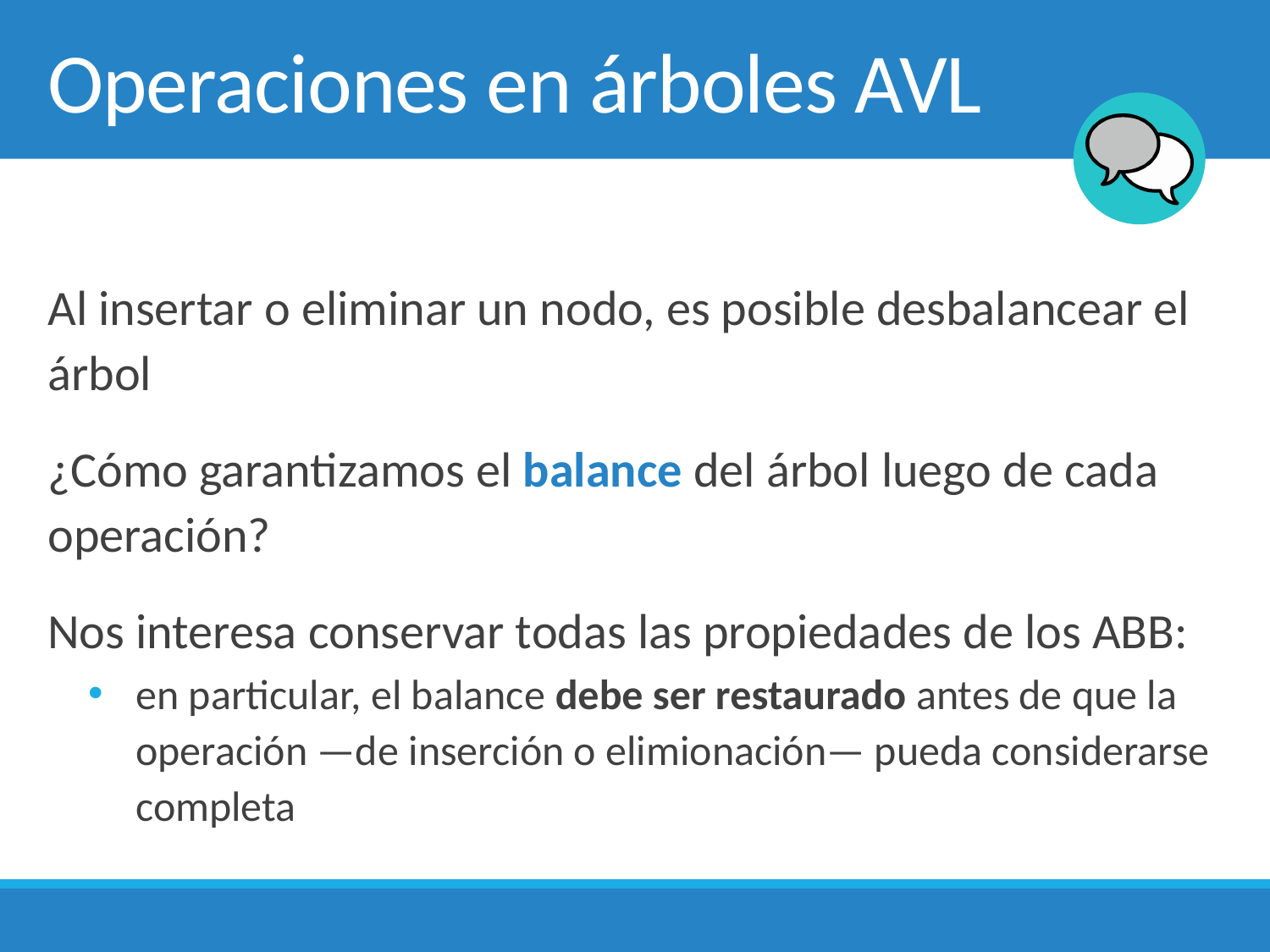

# Operaciones en árboles AVL
Al insertar o eliminar un nodo, es posible desbalancear el árbol
¿Cómo garantizamos el balance del árbol luego de cada operación?
Nos interesa conservar todas las propiedades de los ABB:
en particular, el balance debe ser restaurado antes de que la operación —de inserción o elimionación— pueda considerarse completa